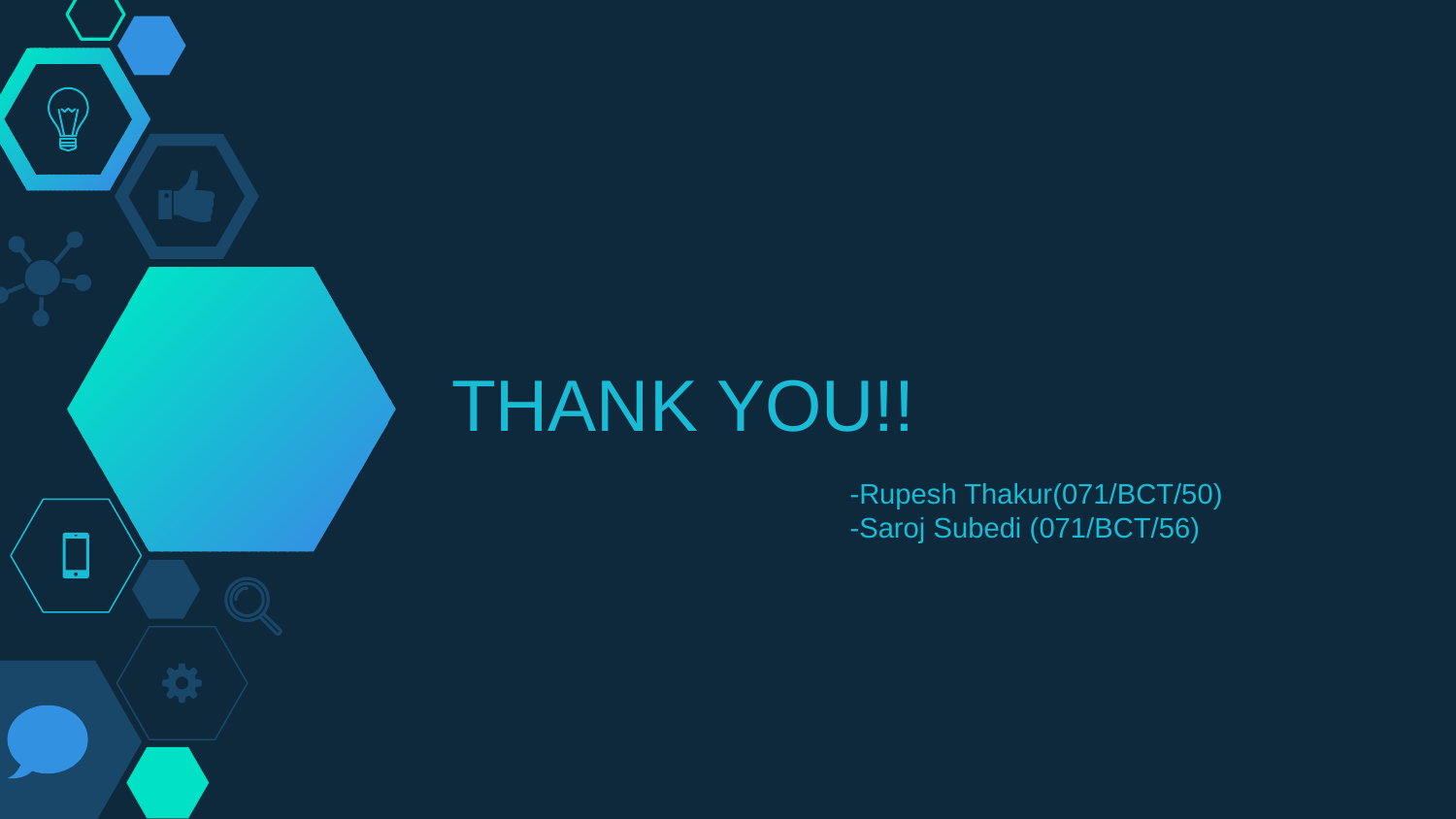

# THANK YOU!!
-Rupesh Thakur(071/BCT/50)
-Saroj Subedi (071/BCT/56)